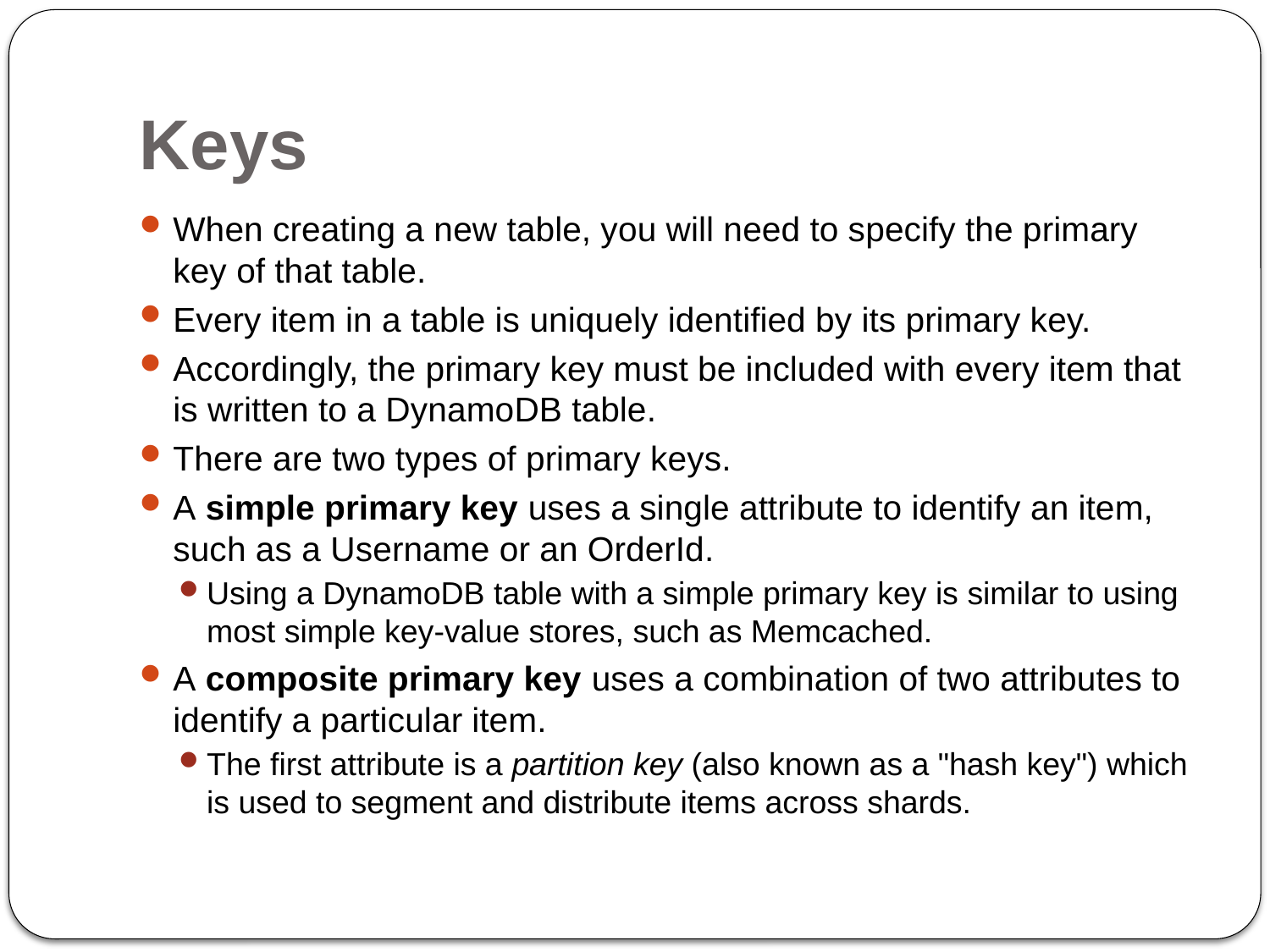

# Keys
When creating a new table, you will need to specify the primary key of that table.
Every item in a table is uniquely identified by its primary key.
Accordingly, the primary key must be included with every item that is written to a DynamoDB table.
There are two types of primary keys.
A simple primary key uses a single attribute to identify an item, such as a Username or an OrderId.
Using a DynamoDB table with a simple primary key is similar to using most simple key-value stores, such as Memcached.
A composite primary key uses a combination of two attributes to identify a particular item.
The first attribute is a partition key (also known as a "hash key") which is used to segment and distribute items across shards.